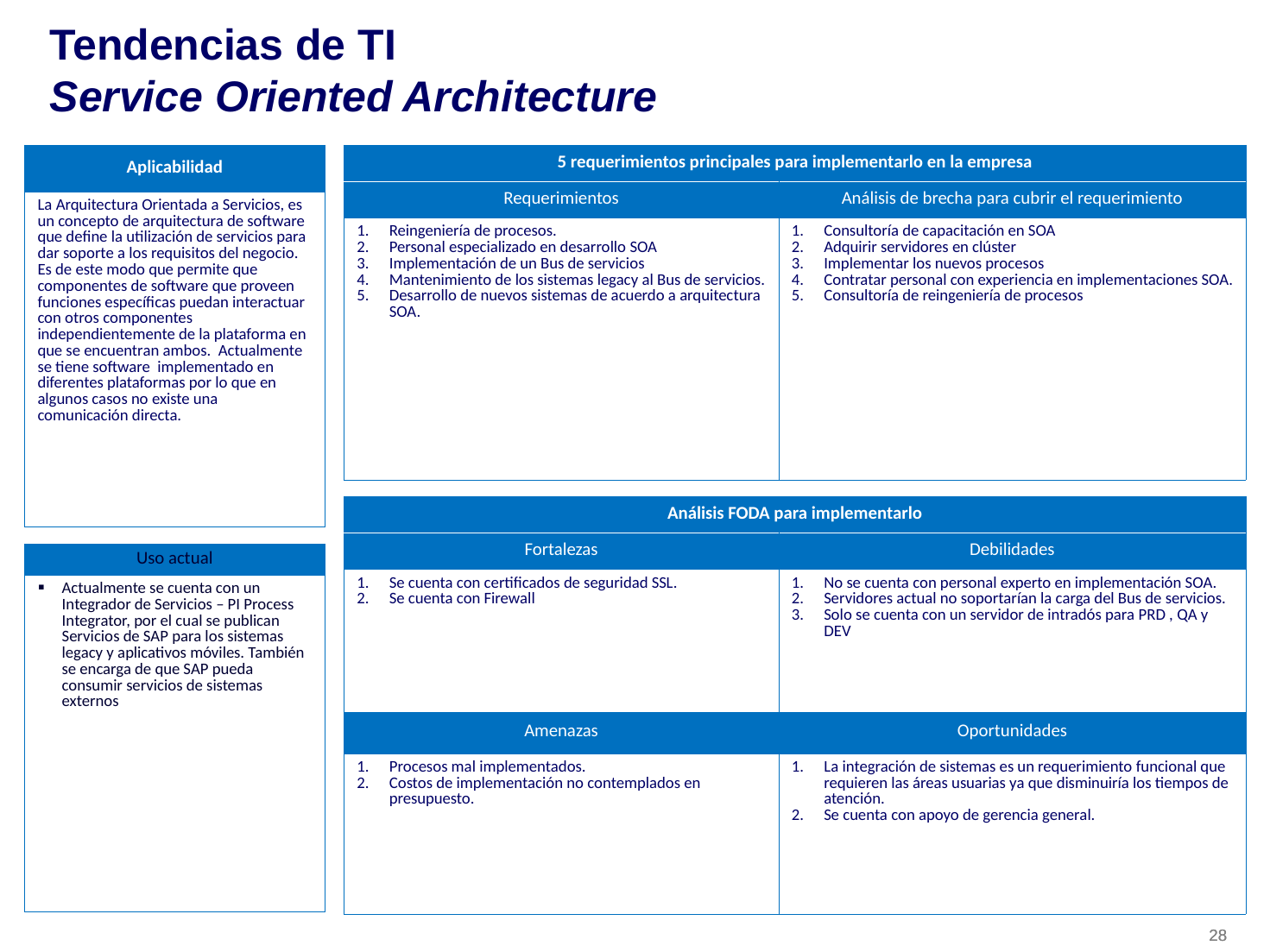

# Tendencias de TI Service Oriented Architecture
| 5 requerimientos principales para implementarlo en la empresa |  |
| --- | --- |
| Requerimientos | Análisis de brecha para cubrir el requerimiento |
| Reingeniería de procesos. Personal especializado en desarrollo SOA Implementación de un Bus de servicios Mantenimiento de los sistemas legacy al Bus de servicios. Desarrollo de nuevos sistemas de acuerdo a arquitectura SOA. | Consultoría de capacitación en SOA Adquirir servidores en clúster Implementar los nuevos procesos Contratar personal con experiencia en implementaciones SOA. Consultoría de reingeniería de procesos |
| Aplicabilidad |
| --- |
| La Arquitectura Orientada a Servicios, es un concepto de arquitectura de software que define la utilización de servicios para dar soporte a los requisitos del negocio. Es de este modo que permite que componentes de software que proveen funciones específicas puedan interactuar con otros componentes independientemente de la plataforma en que se encuentran ambos. Actualmente se tiene software implementado en diferentes plataformas por lo que en algunos casos no existe una comunicación directa. |
| Análisis FODA para implementarlo |  |
| --- | --- |
| Fortalezas | Debilidades |
| Se cuenta con certificados de seguridad SSL. Se cuenta con Firewall | No se cuenta con personal experto en implementación SOA. Servidores actual no soportarían la carga del Bus de servicios. Solo se cuenta con un servidor de intradós para PRD , QA y DEV |
| Amenazas | Oportunidades |
| Procesos mal implementados. Costos de implementación no contemplados en presupuesto. | La integración de sistemas es un requerimiento funcional que requieren las áreas usuarias ya que disminuiría los tiempos de atención. Se cuenta con apoyo de gerencia general. |
| Uso actual |
| --- |
| Actualmente se cuenta con un Integrador de Servicios – PI Process Integrator, por el cual se publican Servicios de SAP para los sistemas legacy y aplicativos móviles. También se encarga de que SAP pueda consumir servicios de sistemas externos |